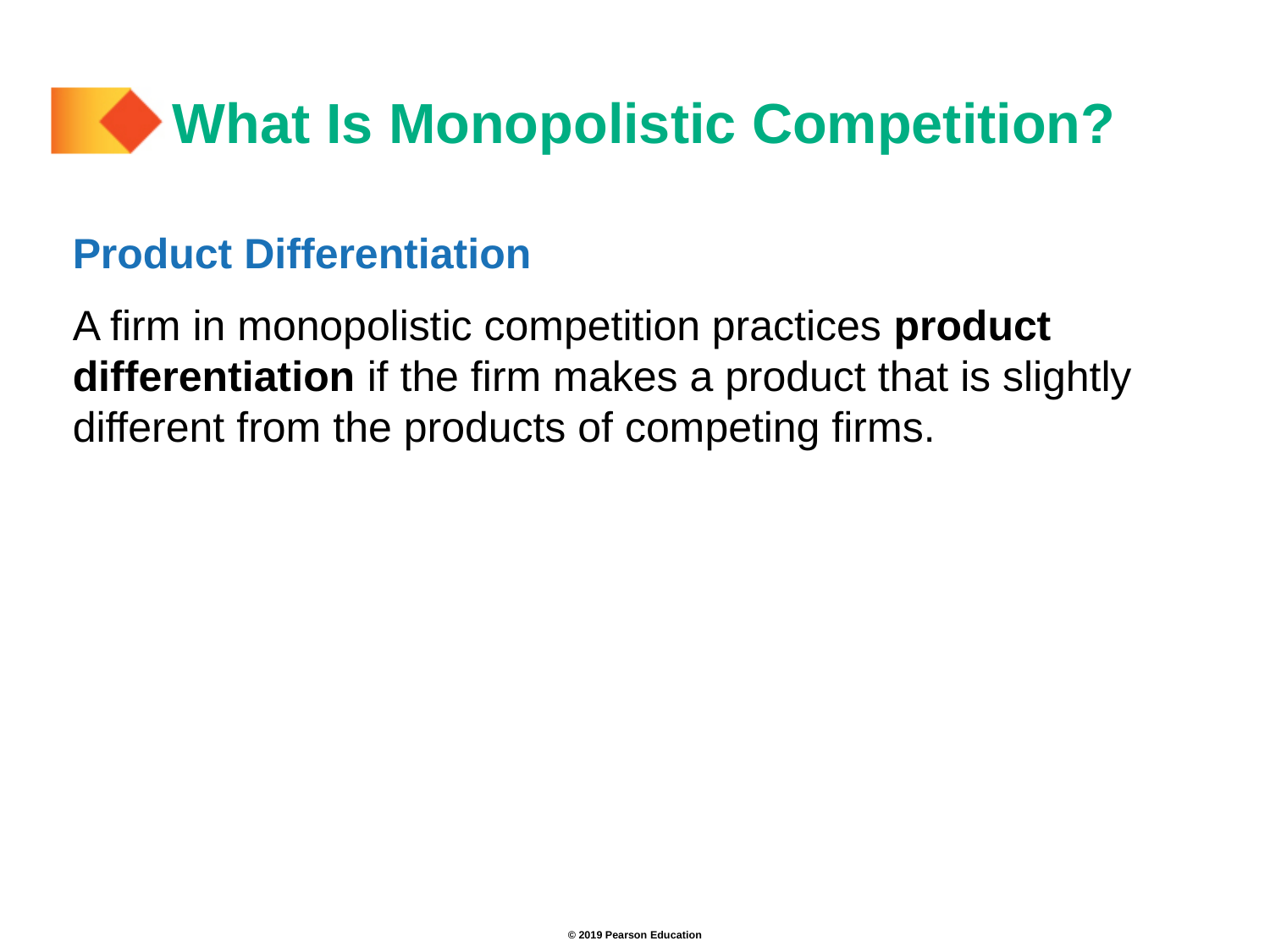

# What Is Monopolistic Competition?
Product Differentiation
A firm in monopolistic competition practices product differentiation if the firm makes a product that is slightly different from the products of competing firms.